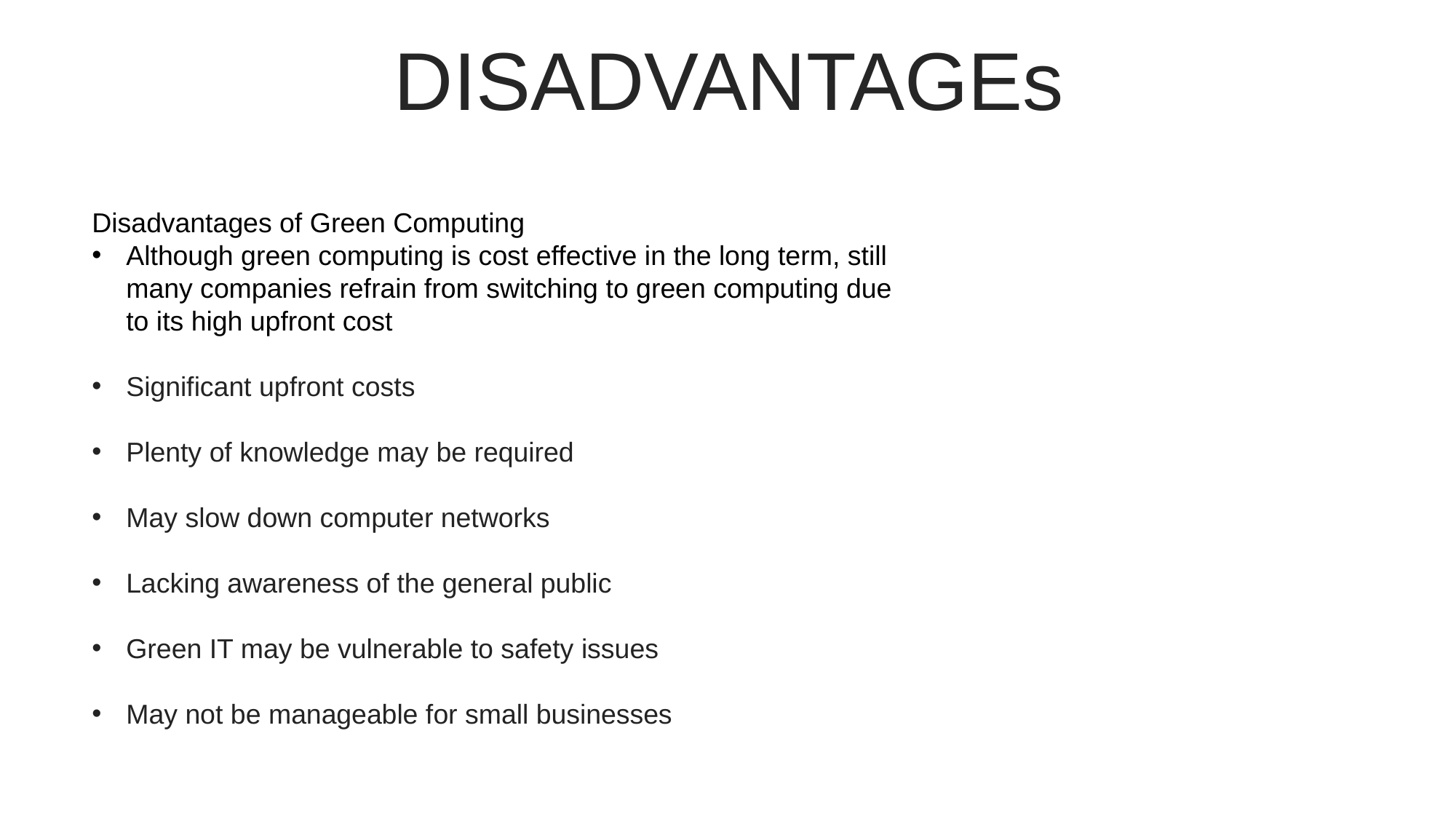

DISADVANTAGEs
Disadvantages of Green Computing
Although green computing is cost effective in the long term, still many companies refrain from switching to green computing due to its high upfront cost

Significant upfront costs

Plenty of knowledge may be required

May slow down computer networks

Lacking awareness of the general public

Green IT may be vulnerable to safety issues

May not be manageable for small businesses